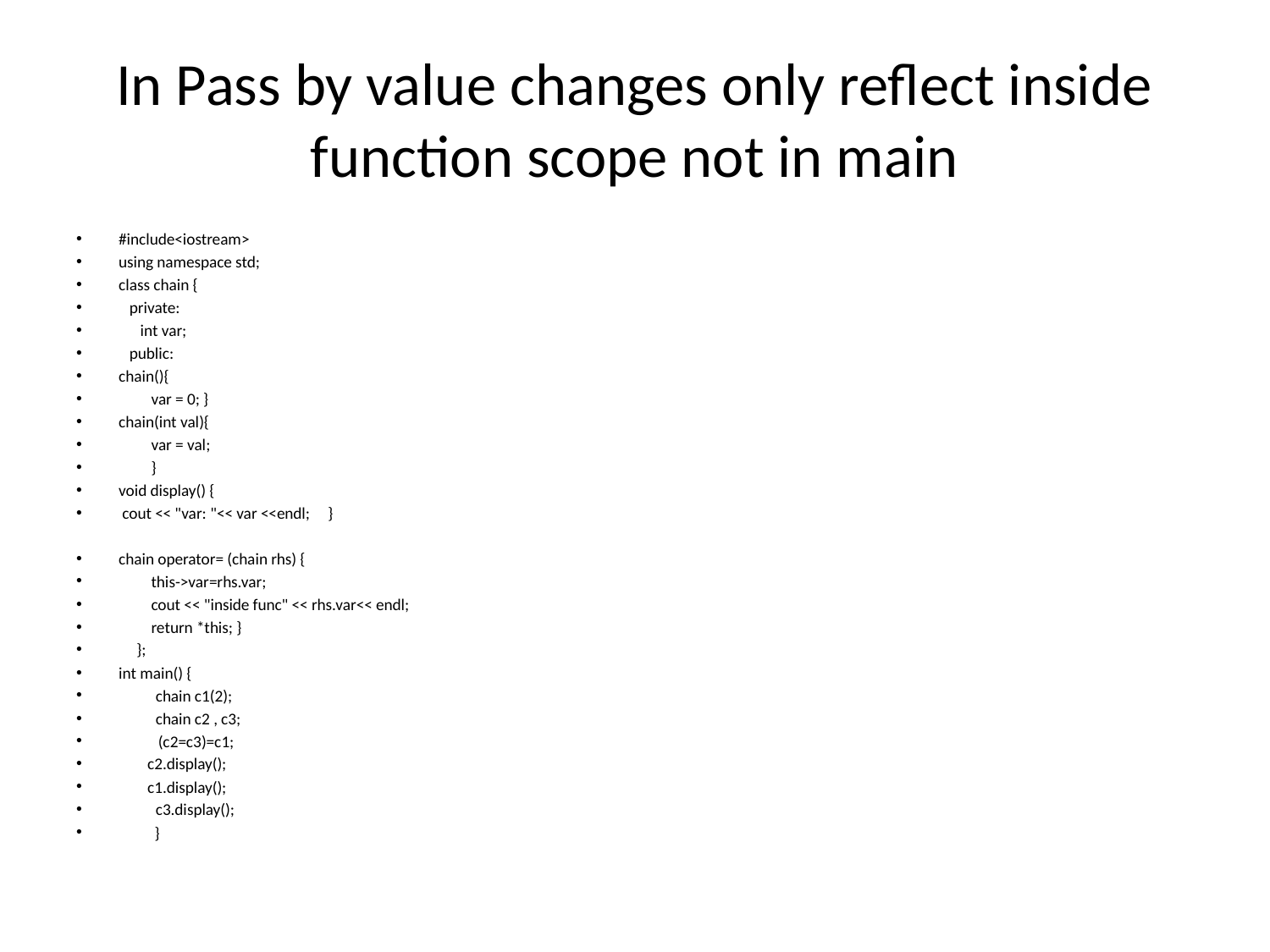

# In Pass by value changes only reflect inside function scope not in main
#include<iostream>
using namespace std;
class chain {
   private:
      int var;
   public:
chain(){
         var = 0; }
chain(int val){
         var = val;
         }
void display() {
 cout << "var: "<< var <<endl;     }

chain operator= (chain rhs) {
         this->var=rhs.var;
         cout << "inside func" << rhs.var<< endl;
         return *this; }
     };
int main() {
	chain c1(2);
	chain c2 , c3;
           (c2=c3)=c1;
        c2.display();
        c1.display();
	c3.display();
          }